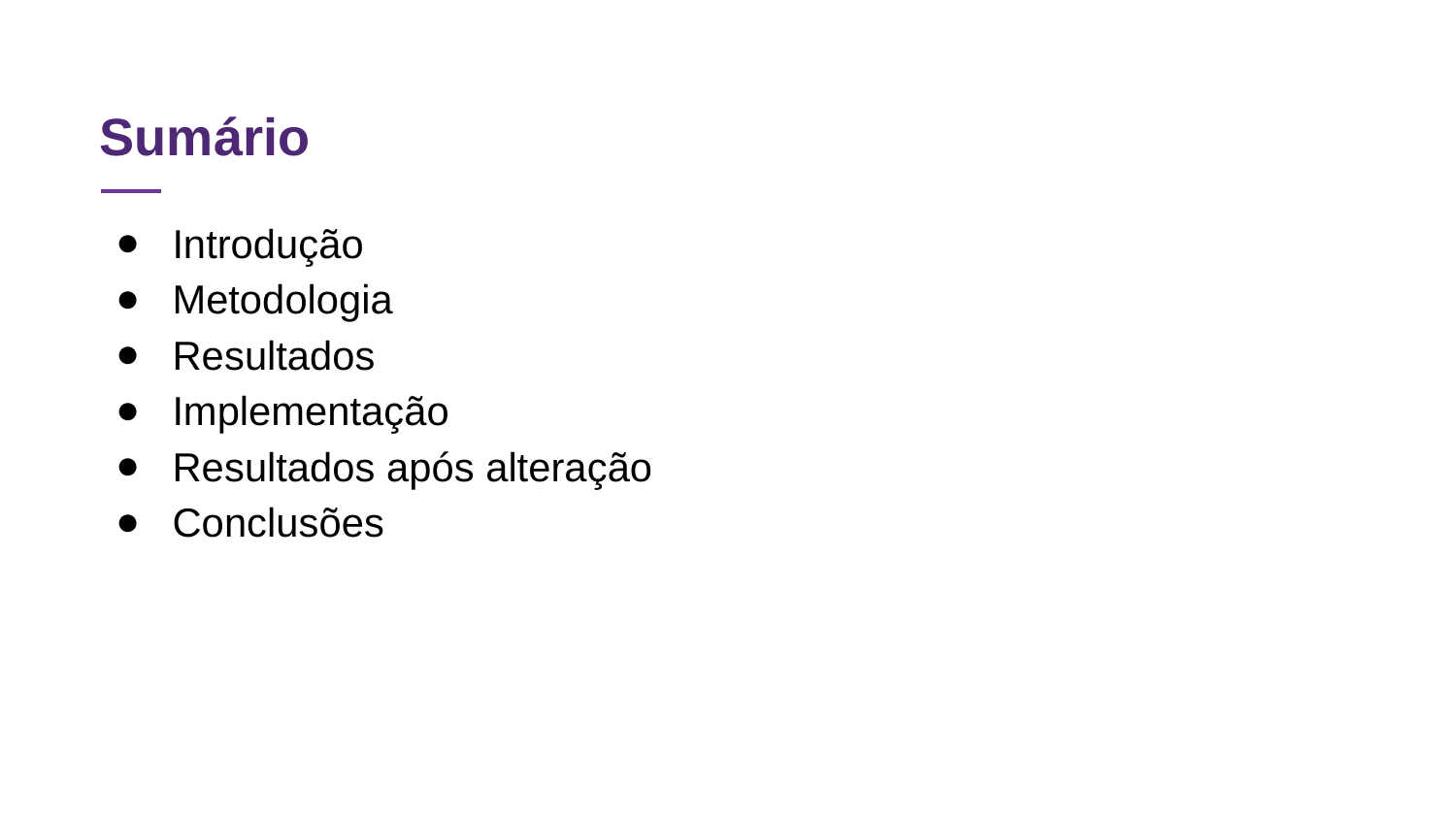

# Sumário
Introdução
Metodologia
Resultados
Implementação
Resultados após alteração
Conclusões